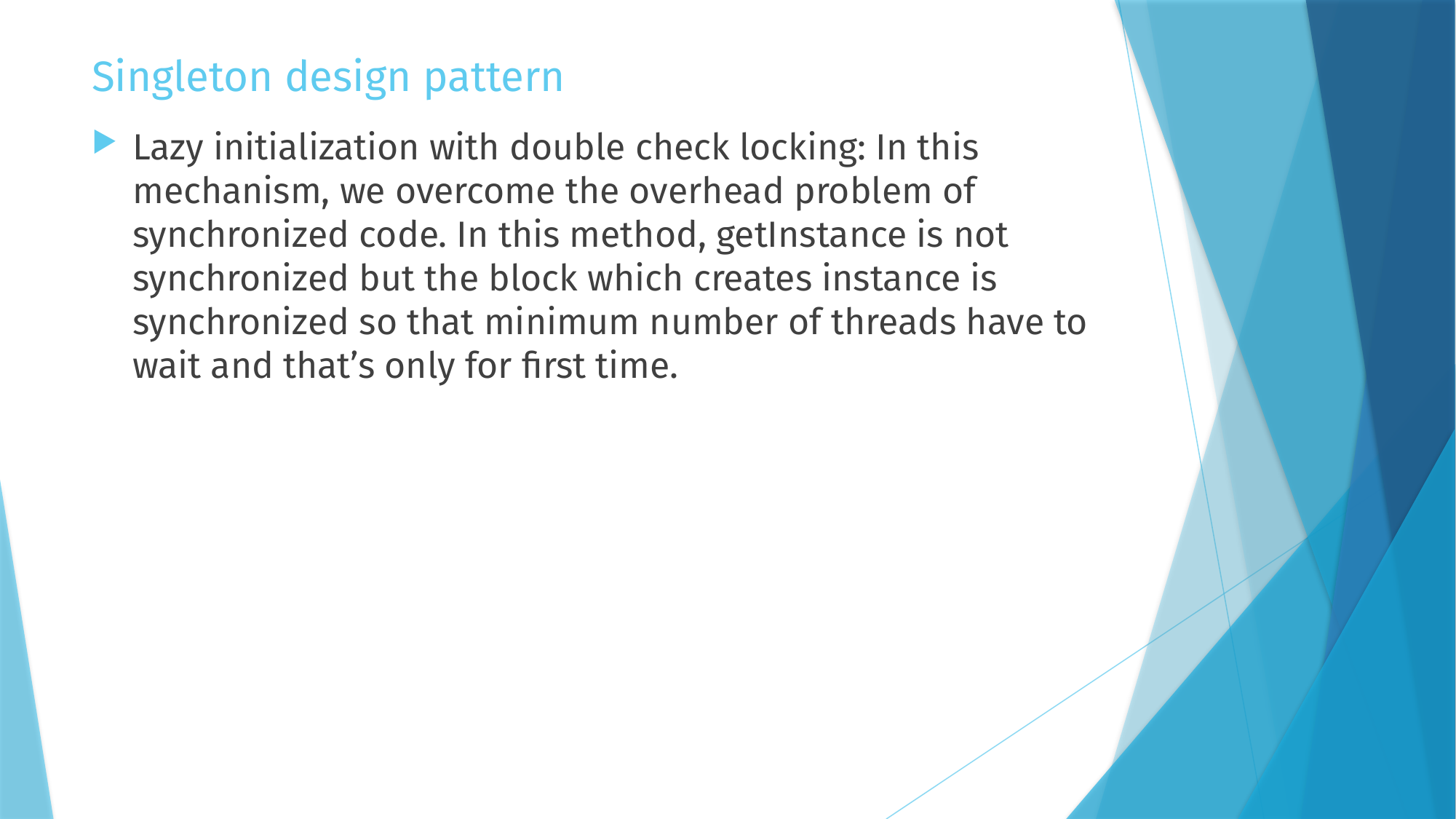

# Singleton design pattern
Lazy initialization with double check locking: In this mechanism, we overcome the overhead problem of synchronized code. In this method, getInstance is not synchronized but the block which creates instance is synchronized so that minimum number of threads have to wait and that’s only for first time.